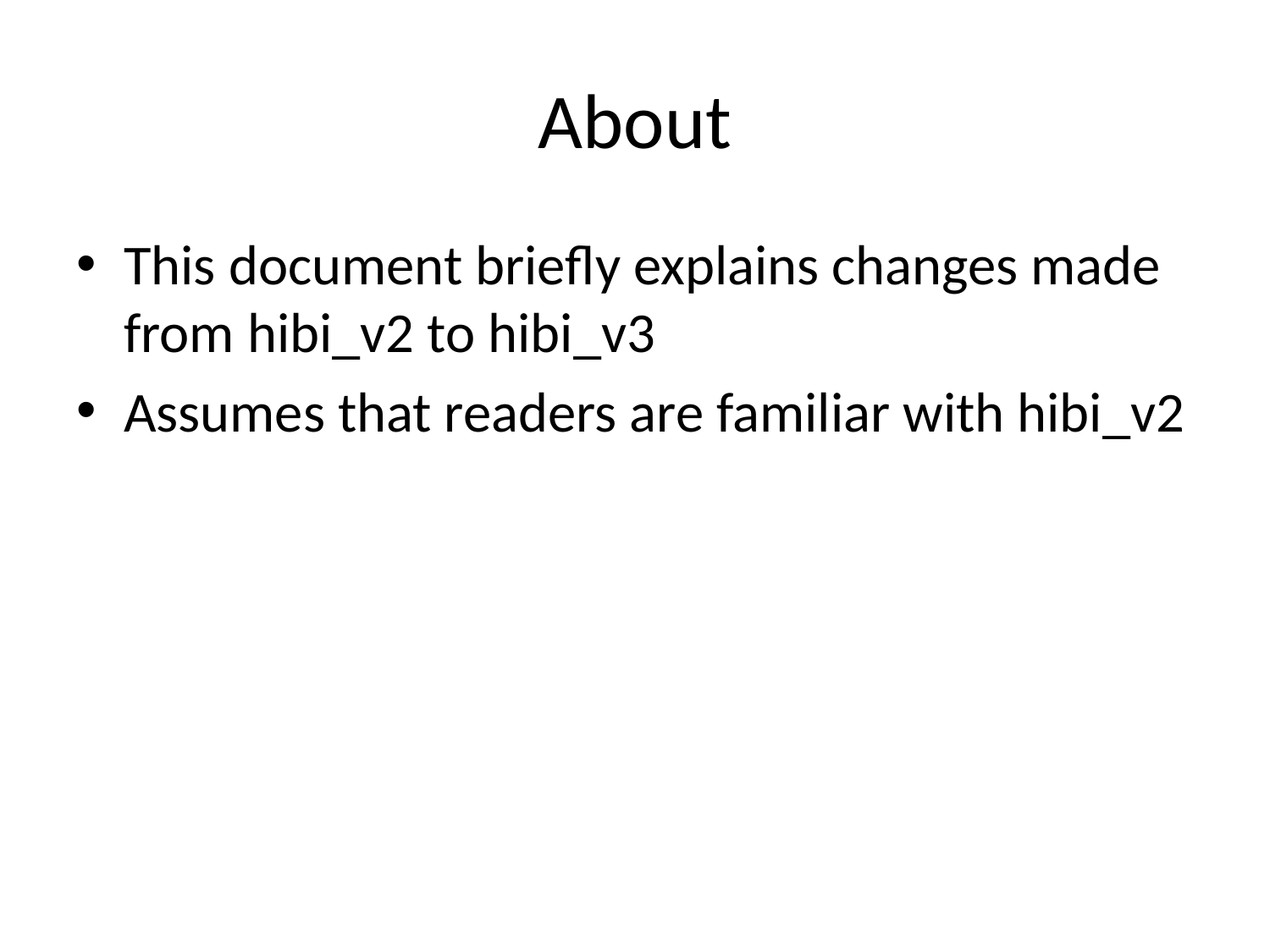

# About
This document briefly explains changes made from hibi_v2 to hibi_v3
Assumes that readers are familiar with hibi_v2